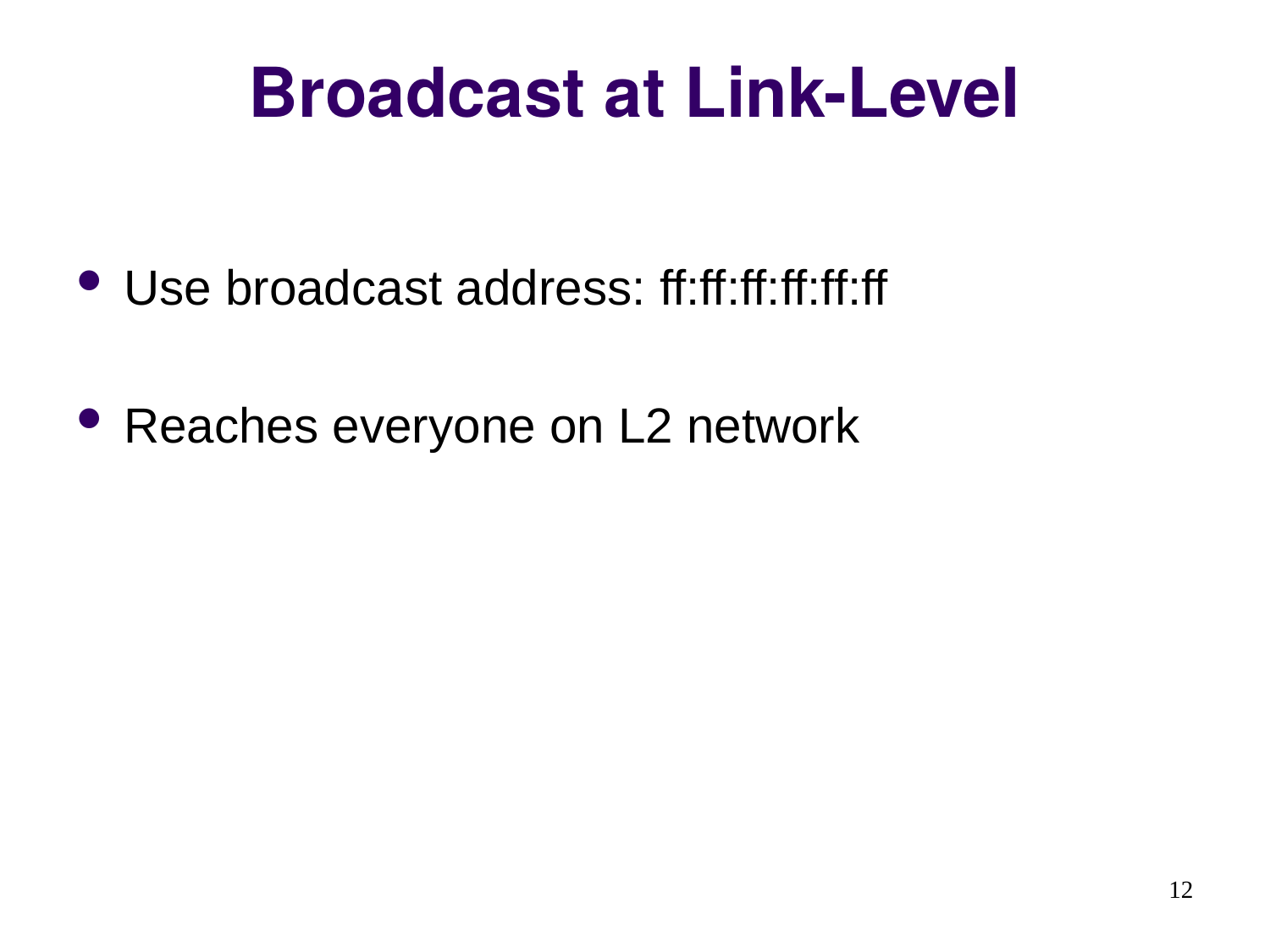

# Broadcast at Link-Level

Use broadcast address: ff:ff:ff:ff:ff:ff

Reaches everyone on L2 network

12